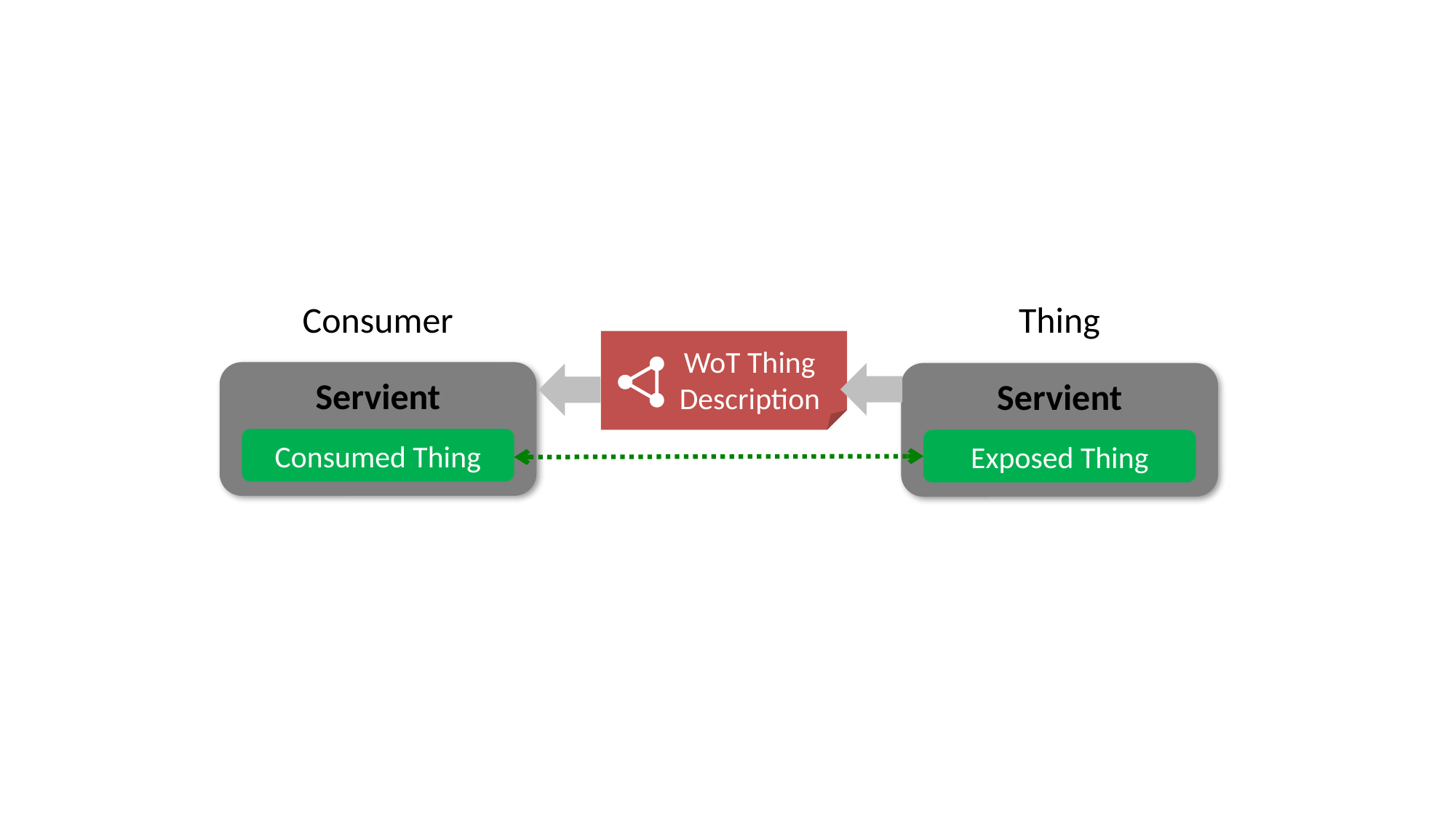

Exposed Thing
E
Consumed Thing
C
C
Thing Description
TD

Consumer
Thing
WoT Thing
Description

Servient
Servient
Consumed Thing
Exposed Thing